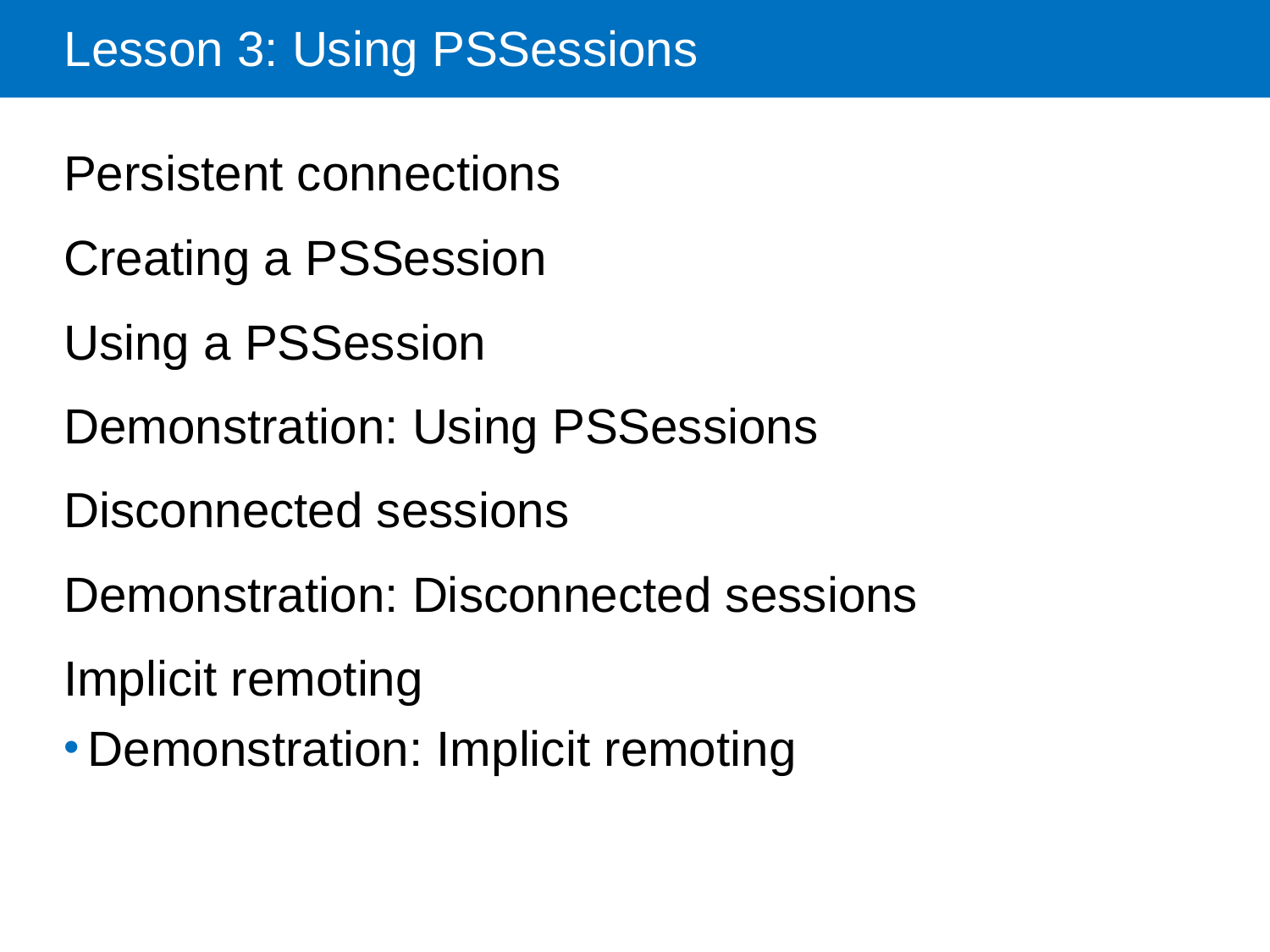

# Lesson 3: Using PSSessions
Persistent connections
Creating a PSSession
Using a PSSession
Demonstration: Using PSSessions
Disconnected sessions
Demonstration: Disconnected sessions
Implicit remoting
Demonstration: Implicit remoting